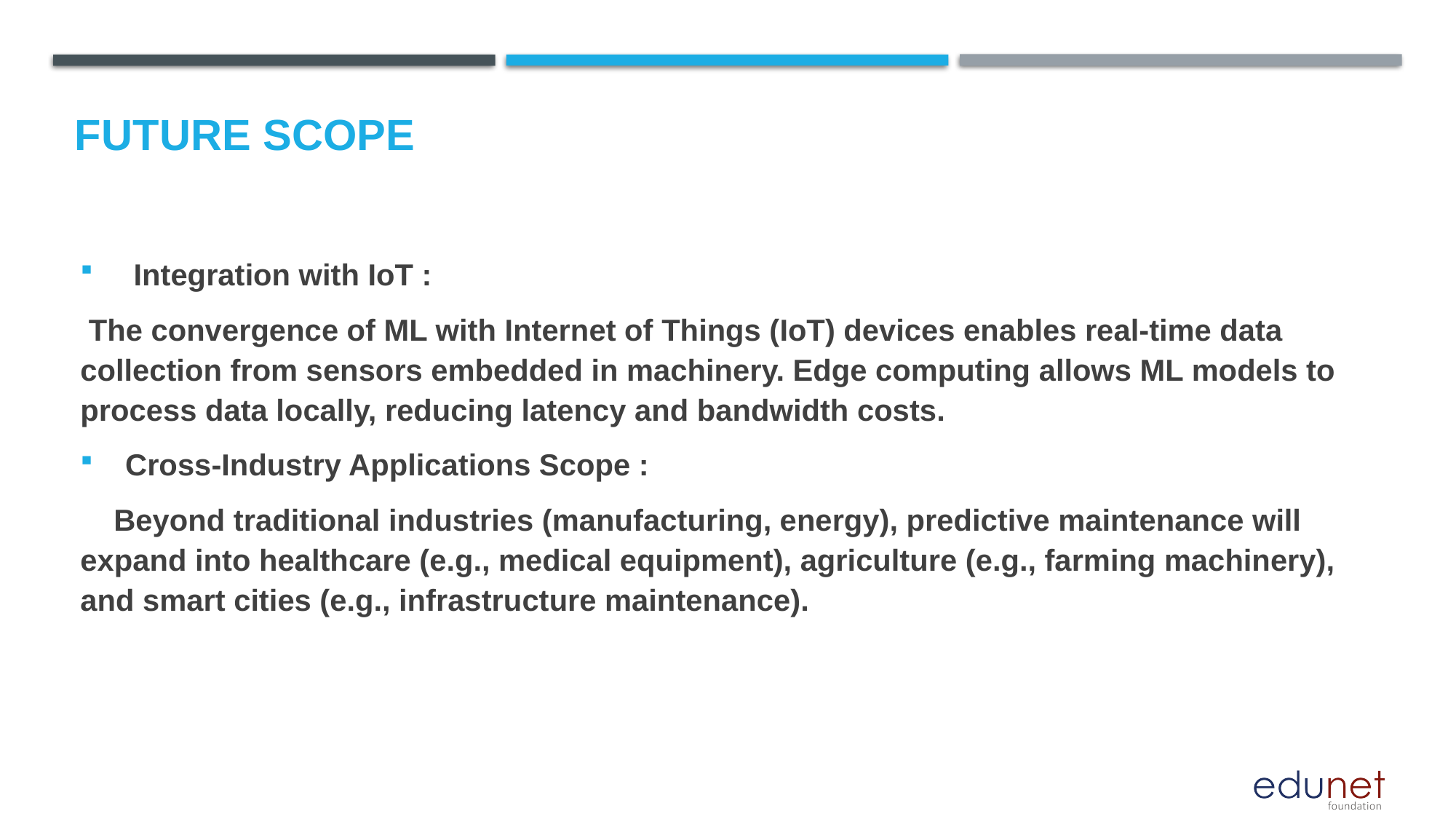

Future scope
  Integration with IoT :
 The convergence of ML with Internet of Things (IoT) devices enables real-time data collection from sensors embedded in machinery. Edge computing allows ML models to process data locally, reducing latency and bandwidth costs.
 Cross-Industry Applications Scope :
    Beyond traditional industries (manufacturing, energy), predictive maintenance will expand into healthcare (e.g., medical equipment), agriculture (e.g., farming machinery), and smart cities (e.g., infrastructure maintenance).